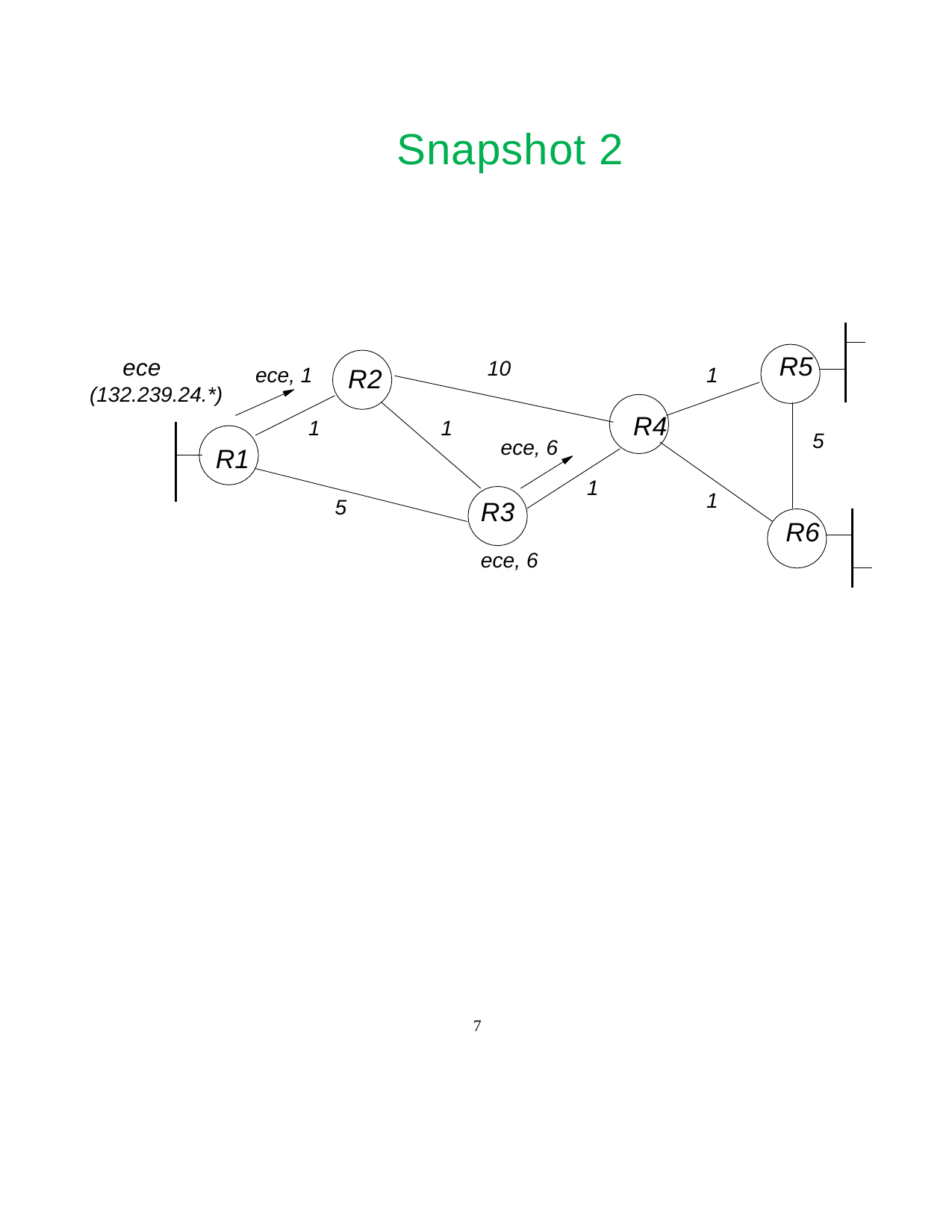

Snapshot 2

R5

ece
(132.239.24.*)
10
ece, 1
1
R2

R4
1
1

5
ece, 6

R1

1

1
5
R3
ece, 6

R6

7